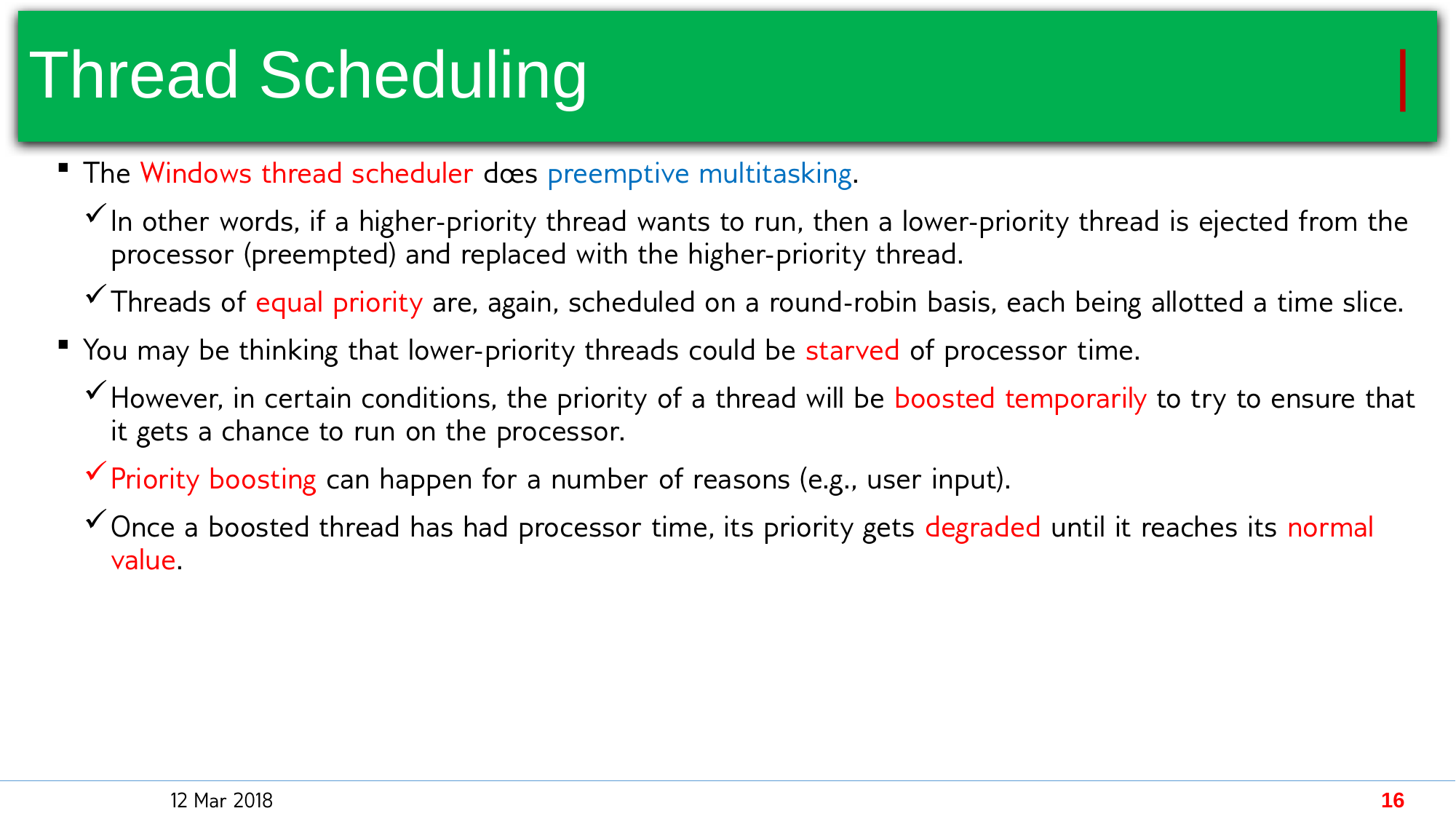

# Thread Scheduling							   |
The Windows thread scheduler does preemptive multitasking.
In other words, if a higher-priority thread wants to run, then a lower-priority thread is ejected from the processor (preempted) and replaced with the higher-priority thread.
Threads of equal priority are, again, scheduled on a round-robin basis, each being allotted a time slice.
You may be thinking that lower-priority threads could be starved of processor time.
However, in certain conditions, the priority of a thread will be boosted temporarily to try to ensure that it gets a chance to run on the processor.
Priority boosting can happen for a number of reasons (e.g., user input).
Once a boosted thread has had processor time, its priority gets degraded until it reaches its normal value.
12 Mar 2018
16